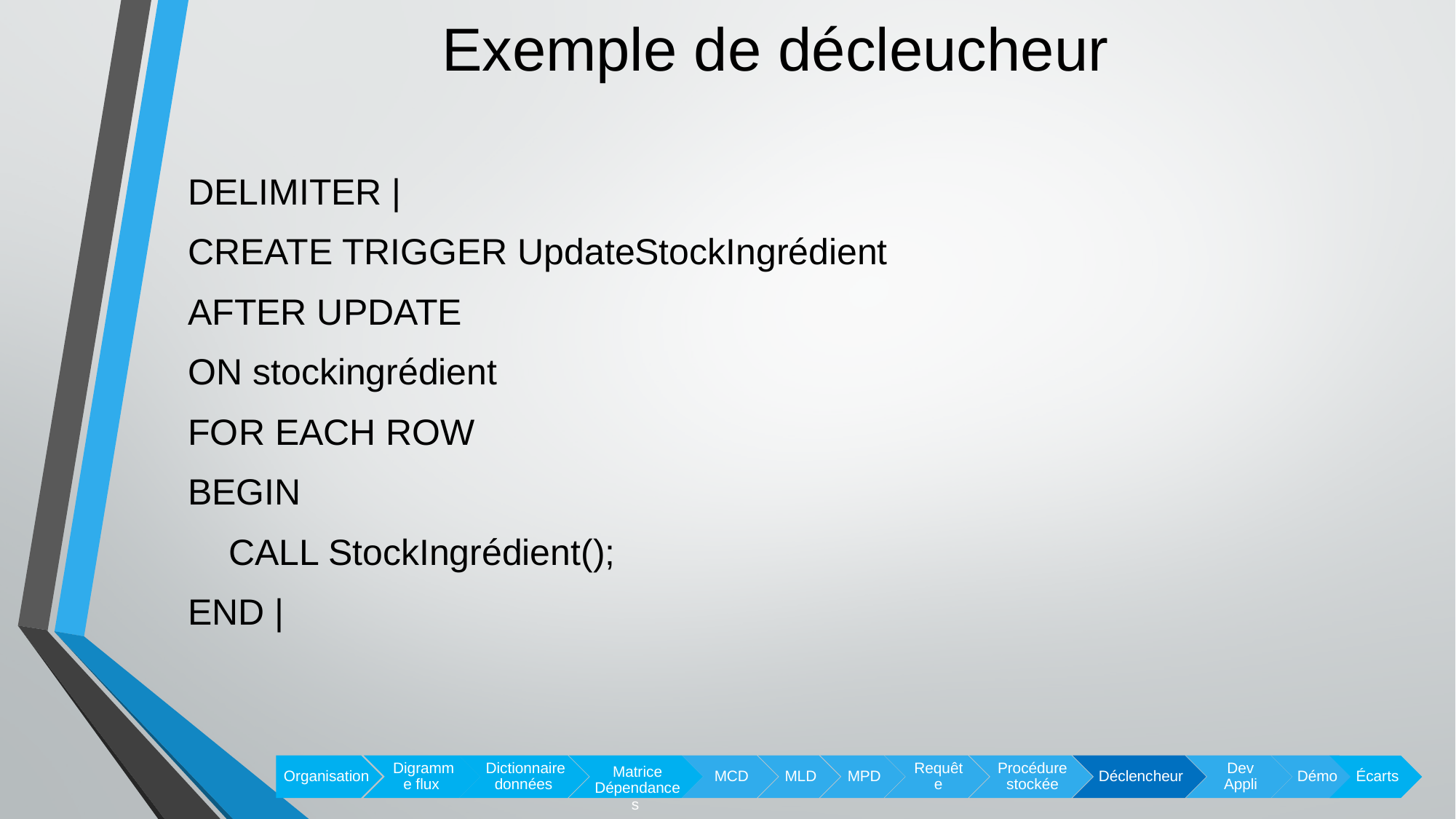

# Exemple de décleucheur
DELIMITER |
CREATE TRIGGER UpdateStockIngrédient
AFTER UPDATE
ON stockingrédient
FOR EACH ROW
BEGIN
    CALL StockIngrédient();
END |
Organisation
Digramme flux
Dictionnaire données

Matrice Dépendances
MCD
MLD
MPD
Requête
Procédure stockée
Déclencheur
Dev Appli
Démo
Écarts